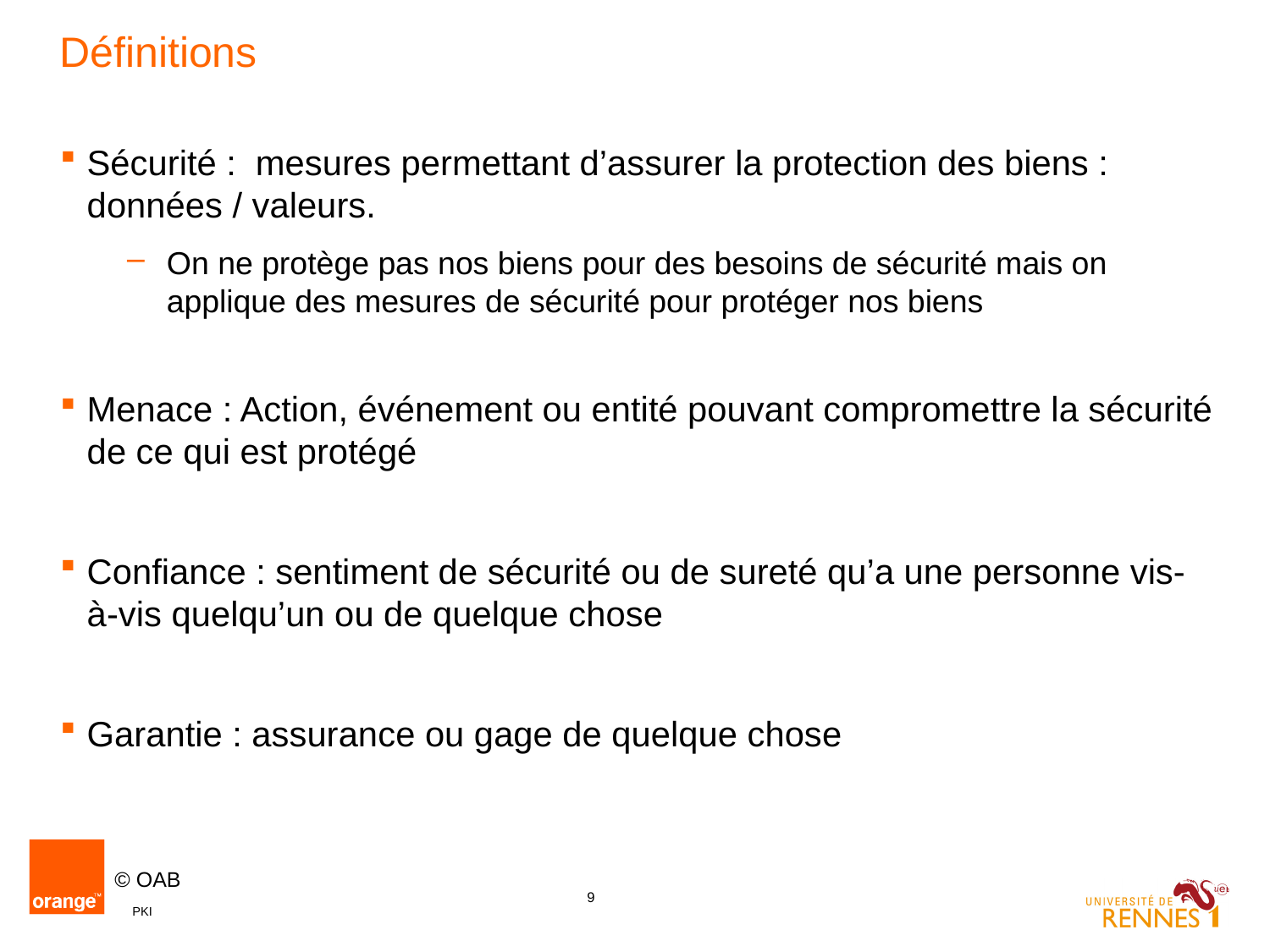

# Définitions
Sécurité :  mesures permettant d’assurer la protection des biens : données / valeurs.
On ne protège pas nos biens pour des besoins de sécurité mais on applique des mesures de sécurité pour protéger nos biens

Menace : Action, événement ou entité pouvant compromettre la sécurité de ce qui est protégé

Confiance : sentiment de sécurité ou de sureté qu’a une personne vis-à-vis quelqu’un ou de quelque chose

Garantie : assurance ou gage de quelque chose

PKI